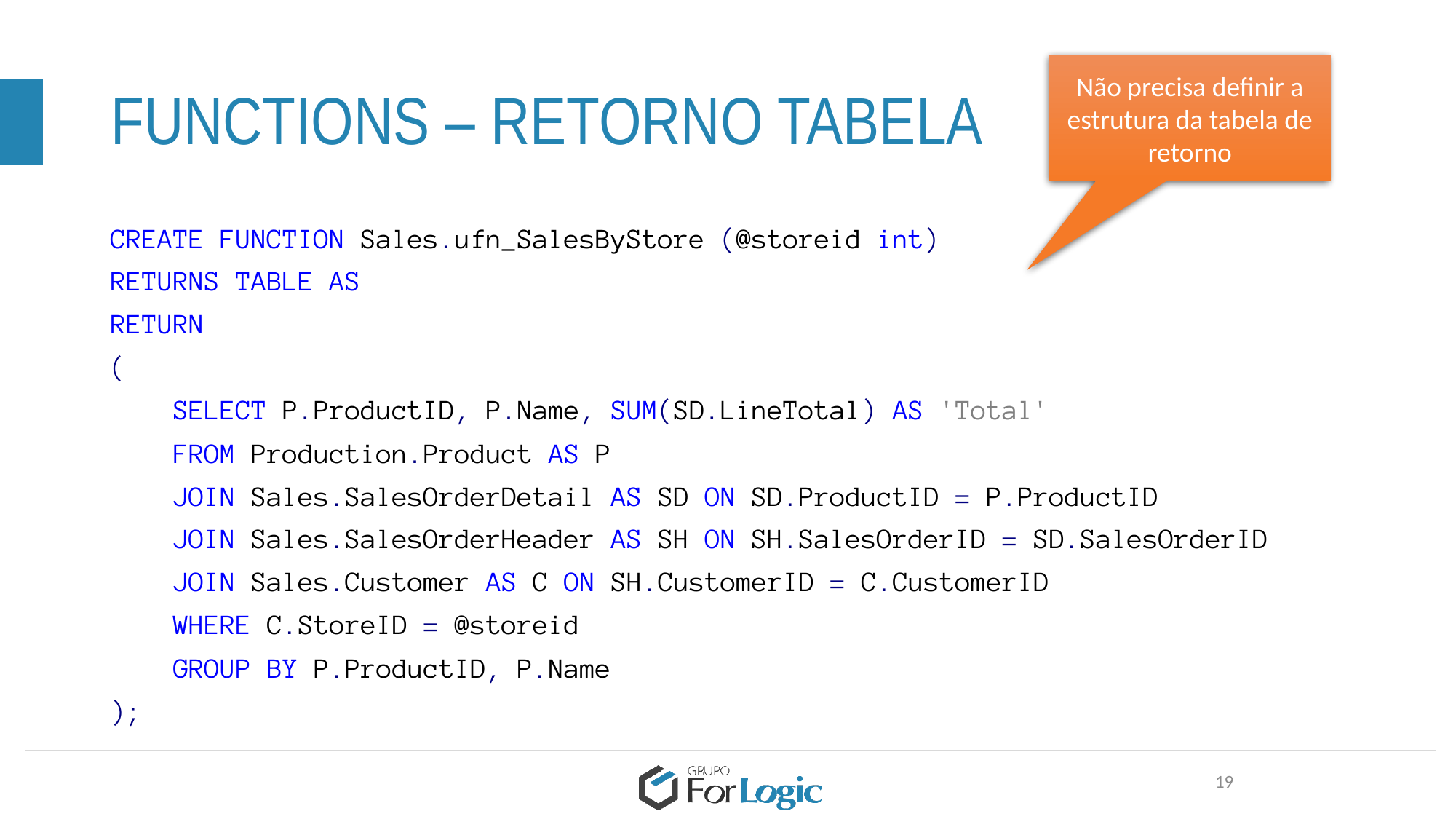

# FUNCTIONS – RETORNO TABELA
Não precisa definir a estrutura da tabela de retorno
CREATE FUNCTION Sales.ufn_SalesByStore (@storeid int)
RETURNS TABLE AS
RETURN
(
    SELECT P.ProductID, P.Name, SUM(SD.LineTotal) AS 'Total'
    FROM Production.Product AS P
    JOIN Sales.SalesOrderDetail AS SD ON SD.ProductID = P.ProductID
    JOIN Sales.SalesOrderHeader AS SH ON SH.SalesOrderID = SD.SalesOrderID
    JOIN Sales.Customer AS C ON SH.CustomerID = C.CustomerID
    WHERE C.StoreID = @storeid
    GROUP BY P.ProductID, P.Name
);
19